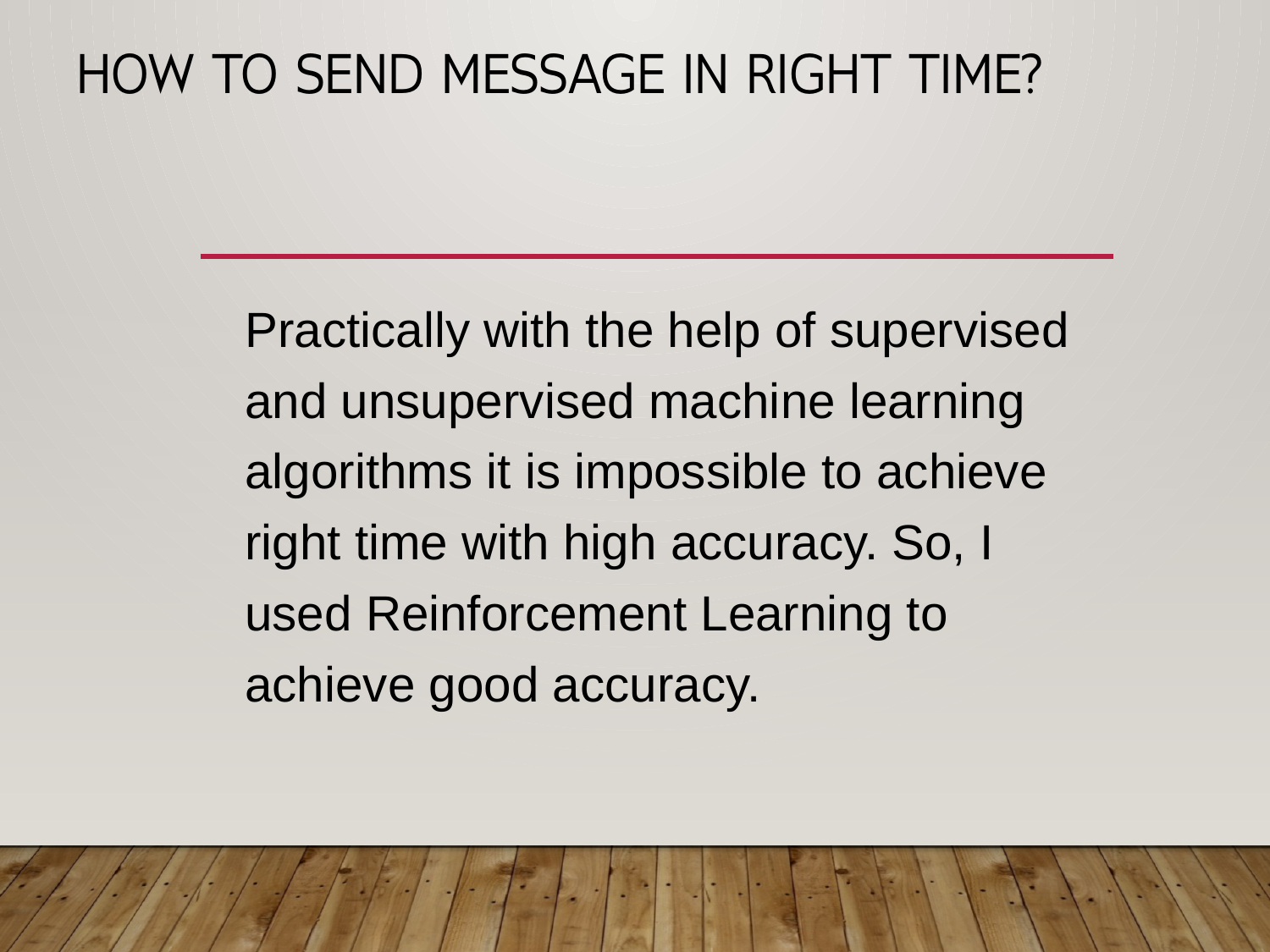

# How to send message in right time?
	Practically with the help of supervised and unsupervised machine learning algorithms it is impossible to achieve right time with high accuracy. So, I used Reinforcement Learning to achieve good accuracy.